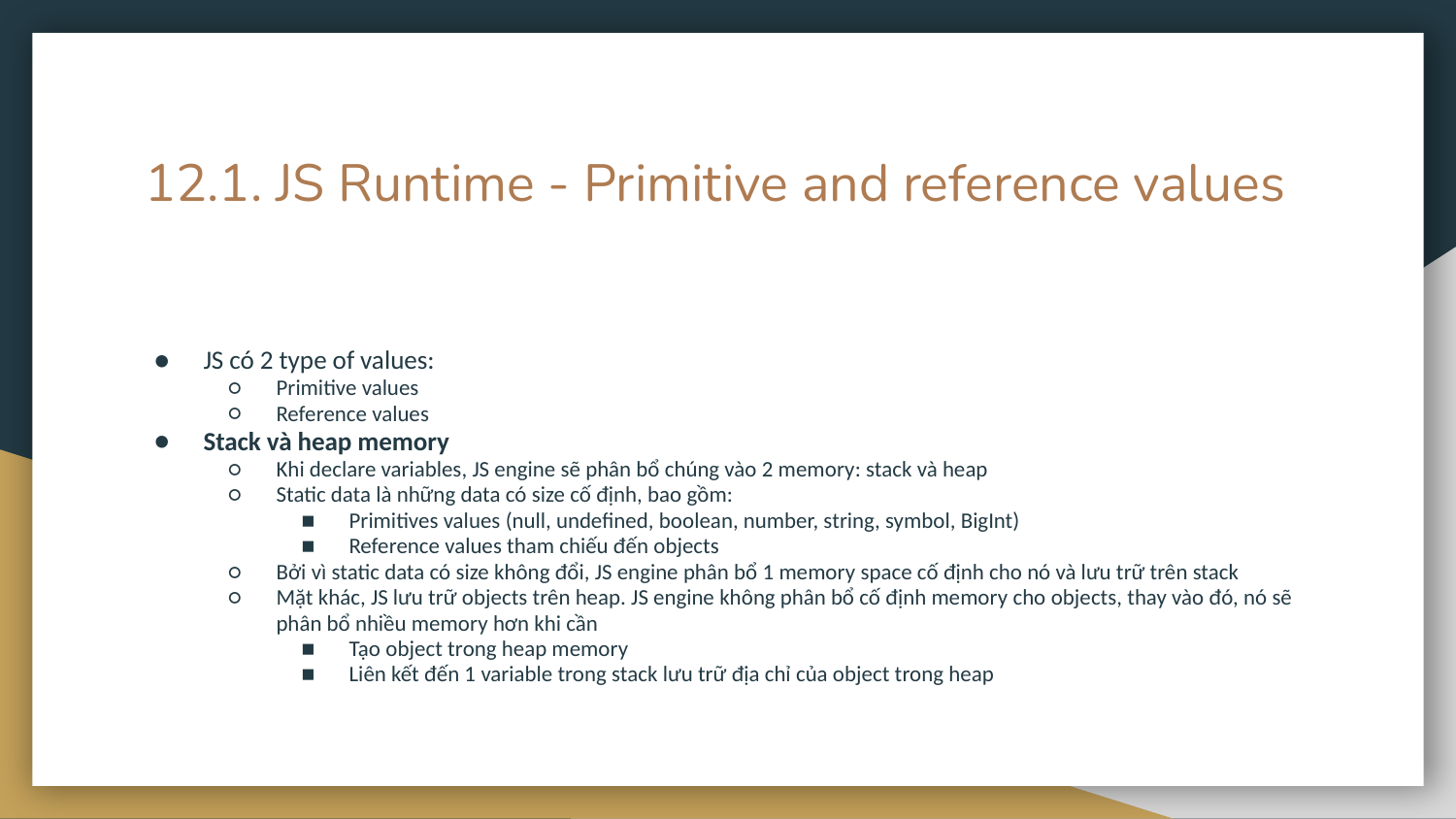

# 12.1. JS Runtime - Primitive and reference values
JS có 2 type of values:
Primitive values
Reference values
Stack và heap memory
Khi declare variables, JS engine sẽ phân bổ chúng vào 2 memory: stack và heap
Static data là những data có size cố định, bao gồm:
Primitives values (null, undefined, boolean, number, string, symbol, BigInt)
Reference values tham chiếu đến objects
Bởi vì static data có size không đổi, JS engine phân bổ 1 memory space cố định cho nó và lưu trữ trên stack
Mặt khác, JS lưu trữ objects trên heap. JS engine không phân bổ cố định memory cho objects, thay vào đó, nó sẽ phân bổ nhiều memory hơn khi cần
Tạo object trong heap memory
Liên kết đến 1 variable trong stack lưu trữ địa chỉ của object trong heap